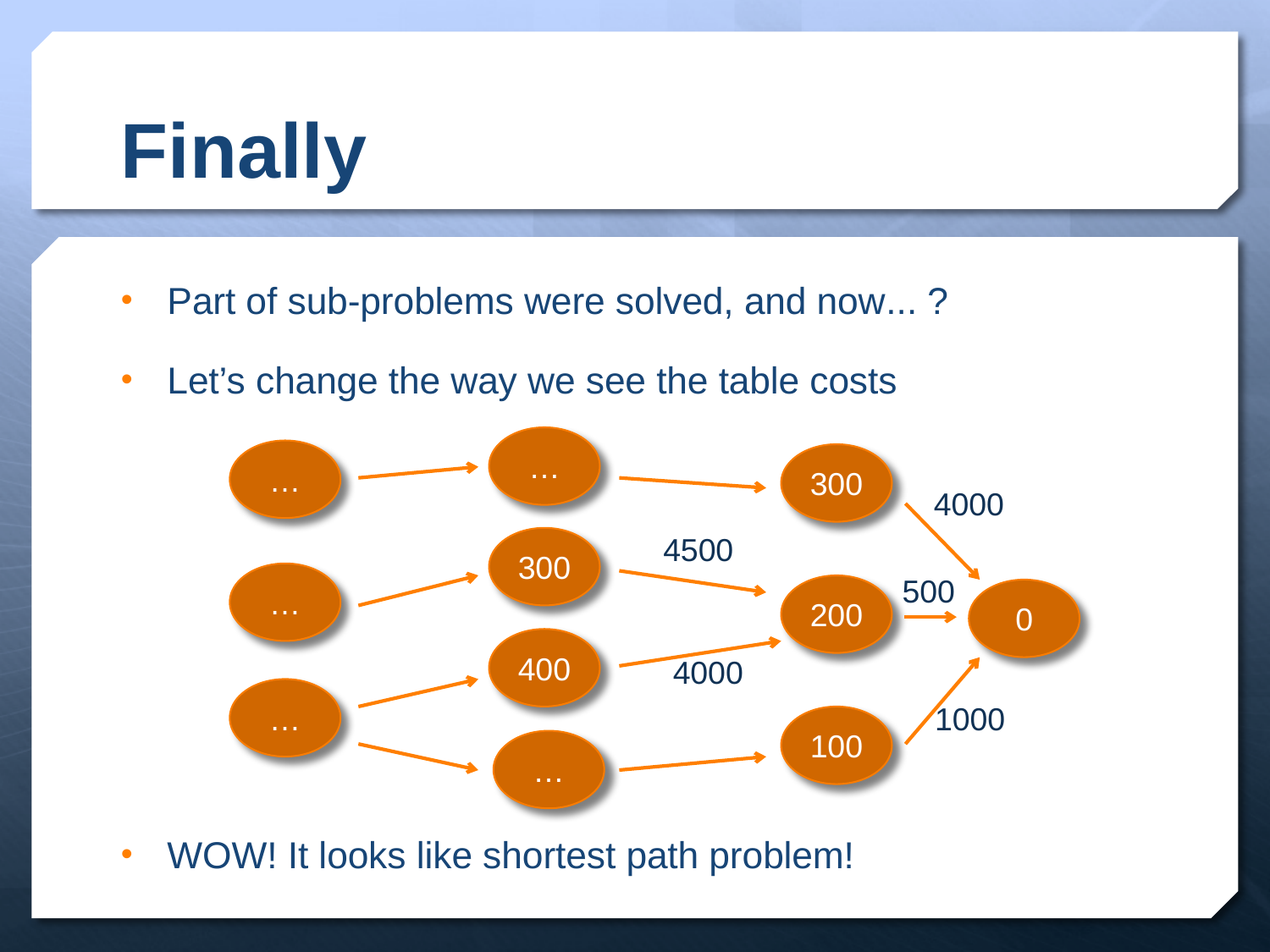

# Finally
Part of sub-problems were solved, and now... ?
Let’s change the way we see the table costs

WOW! It looks like shortest path problem!
…
…
300
4000
4500
300
…
500
200
0
400
4000
…
1000
100
…